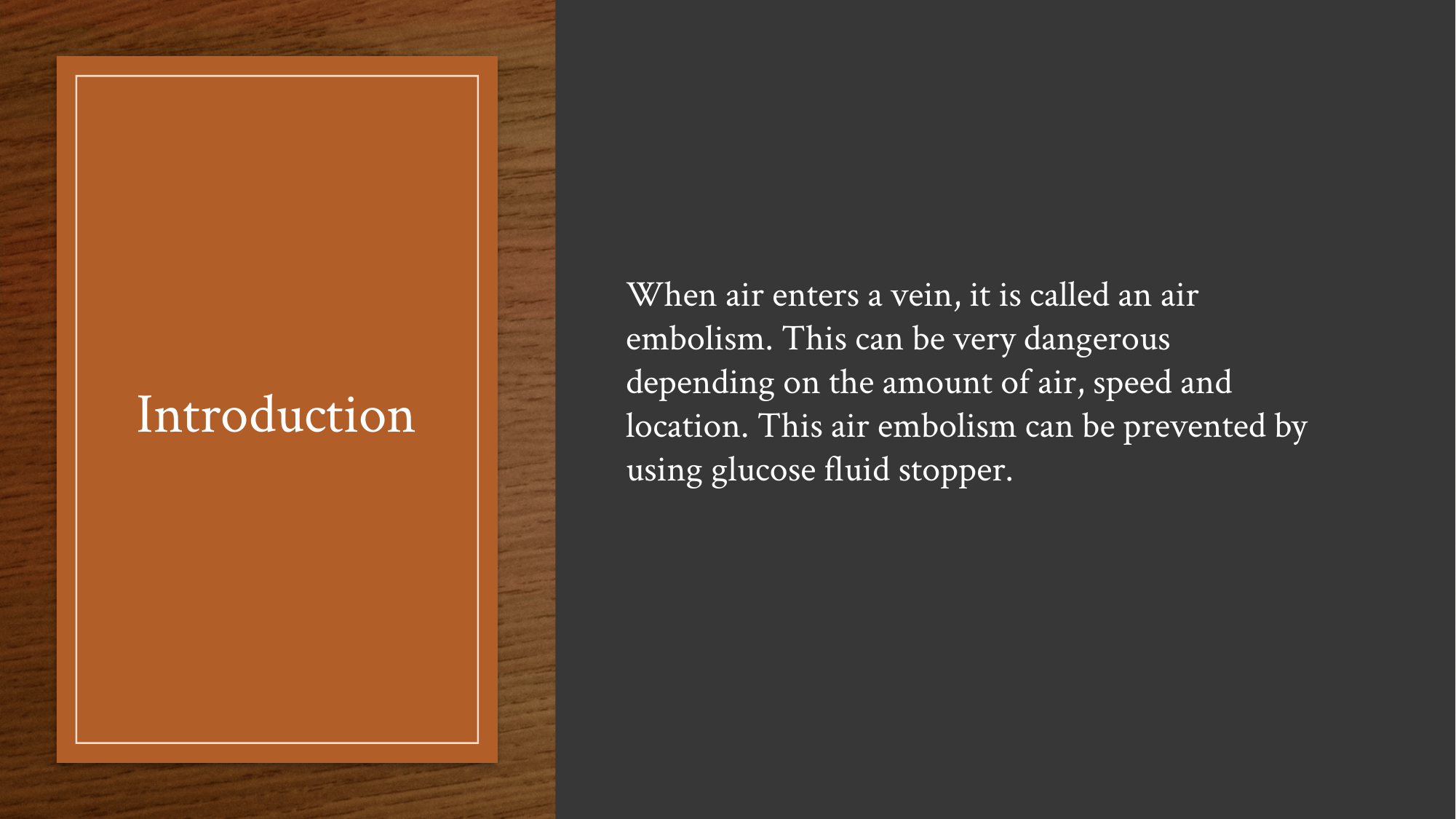

When air enters a vein, it is called an air embolism. This can be very dangerous depending on the amount of air, speed and location. This air embolism can be prevented by using glucose fluid stopper.

# Introduction